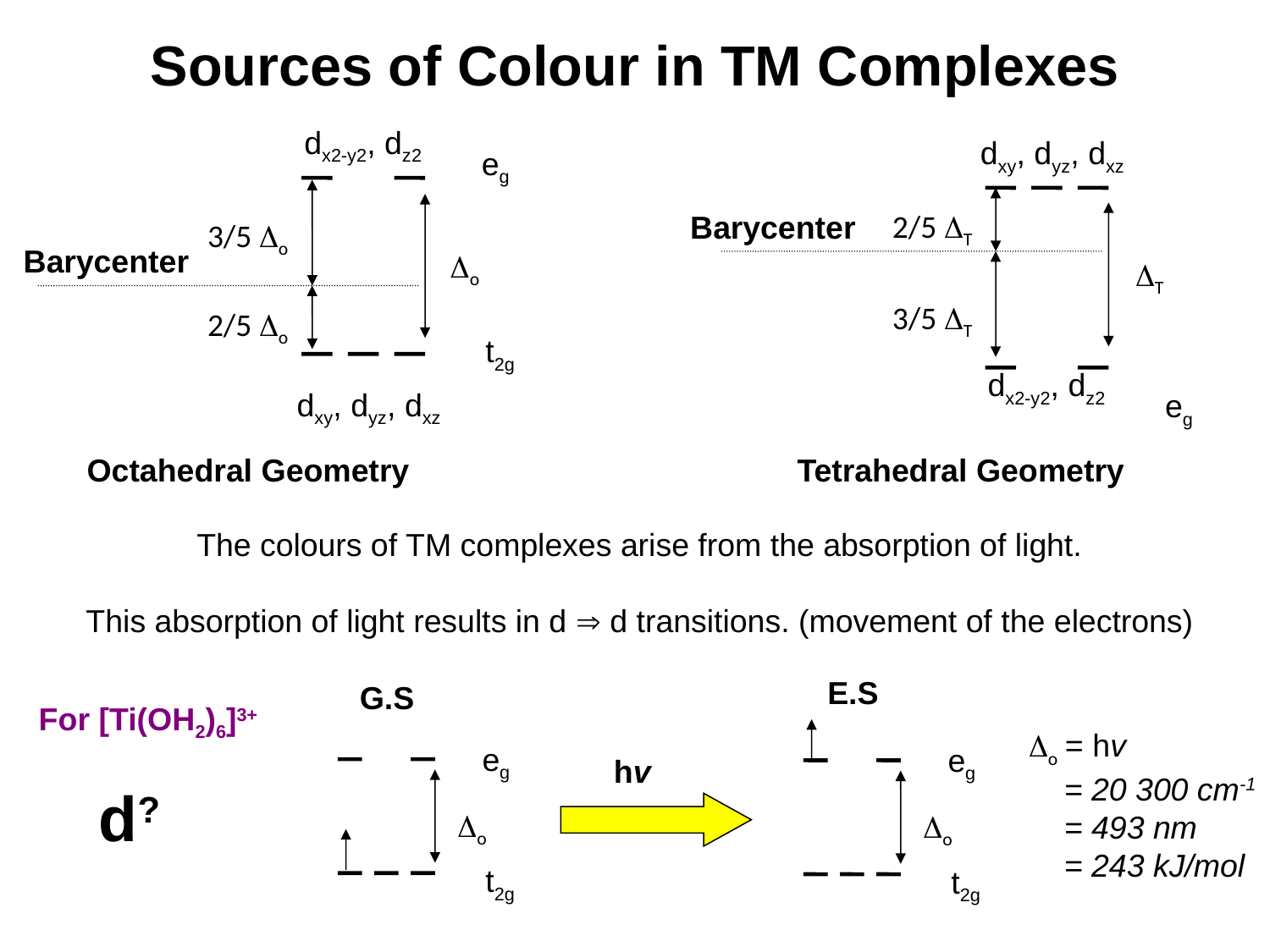

# Sources of Colour in TM Complexes
dx2-y2, dz2
eg

3/5 Δo
Δo

2/5 Δo
t2g

dxy, dyz, dxz
dxy, dyz, dxz

2/5 ΔT

ΔT

3/5 ΔT
dx2-y2, dz2

eg
Barycenter
Barycenter
Octahedral Geometry
Tetrahedral Geometry
The colours of TM complexes arise from the absorption of light.

This absorption of light results in d ⇒ d transitions. (movement of the electrons)
E.S
G.S
For [Ti(OH2)6]3+

eg

Δo

t2g

eg

Δo

t2g

Δo = hv
    = 20 300 cm-1
    = 493 nm
    = 243 kJ/mol
hv
d?